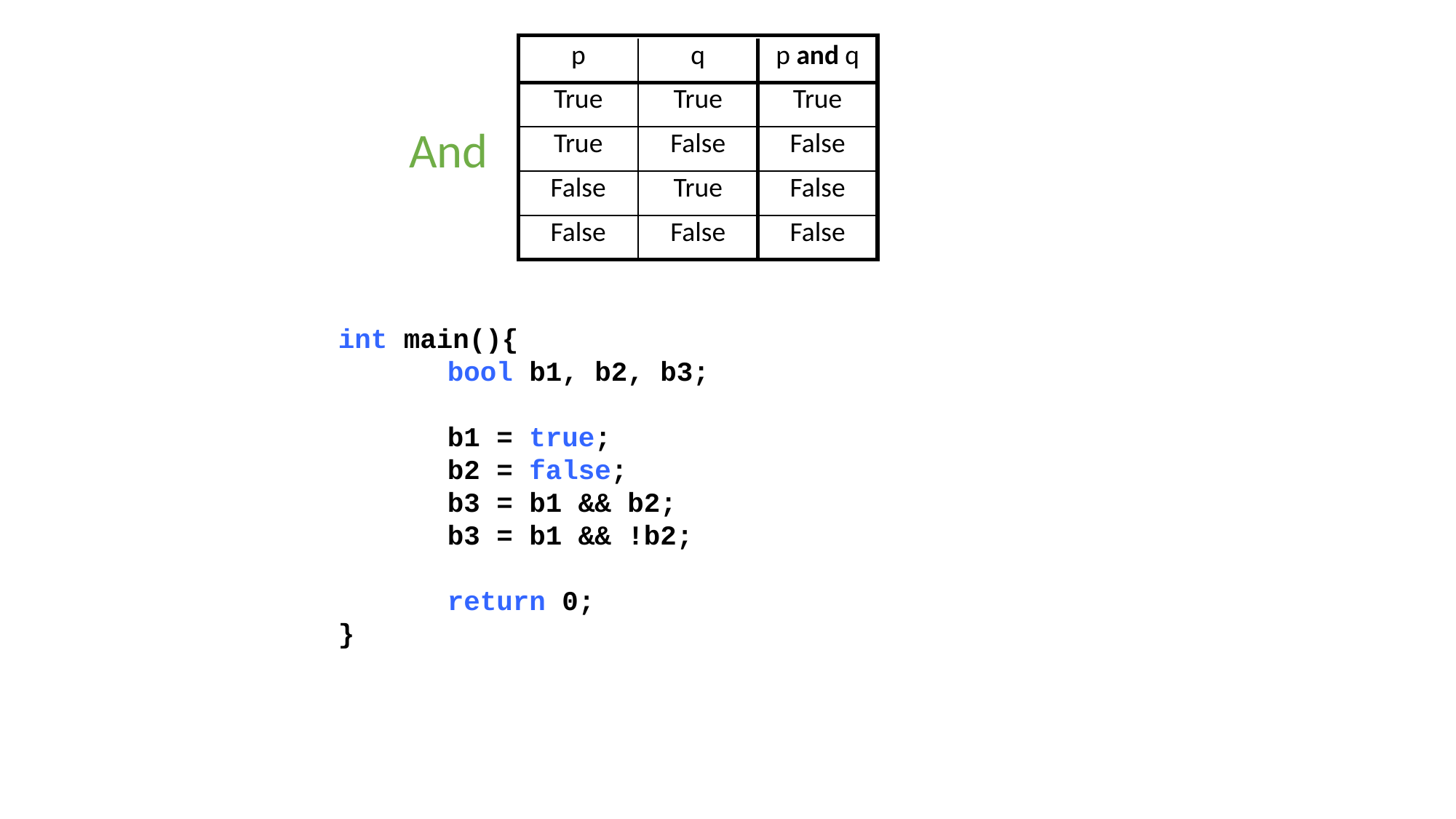

|  |
| --- |
| p | q | p and q |
| --- | --- | --- |
| True | True | True |
| True | False | False |
| False | True | False |
| False | False | False |
And
int main(){
	bool b1, b2, b3;

	b1 = true;
	b2 = false;
	b3 = b1 && b2;
	b3 = b1 && !b2;

	return 0;
}